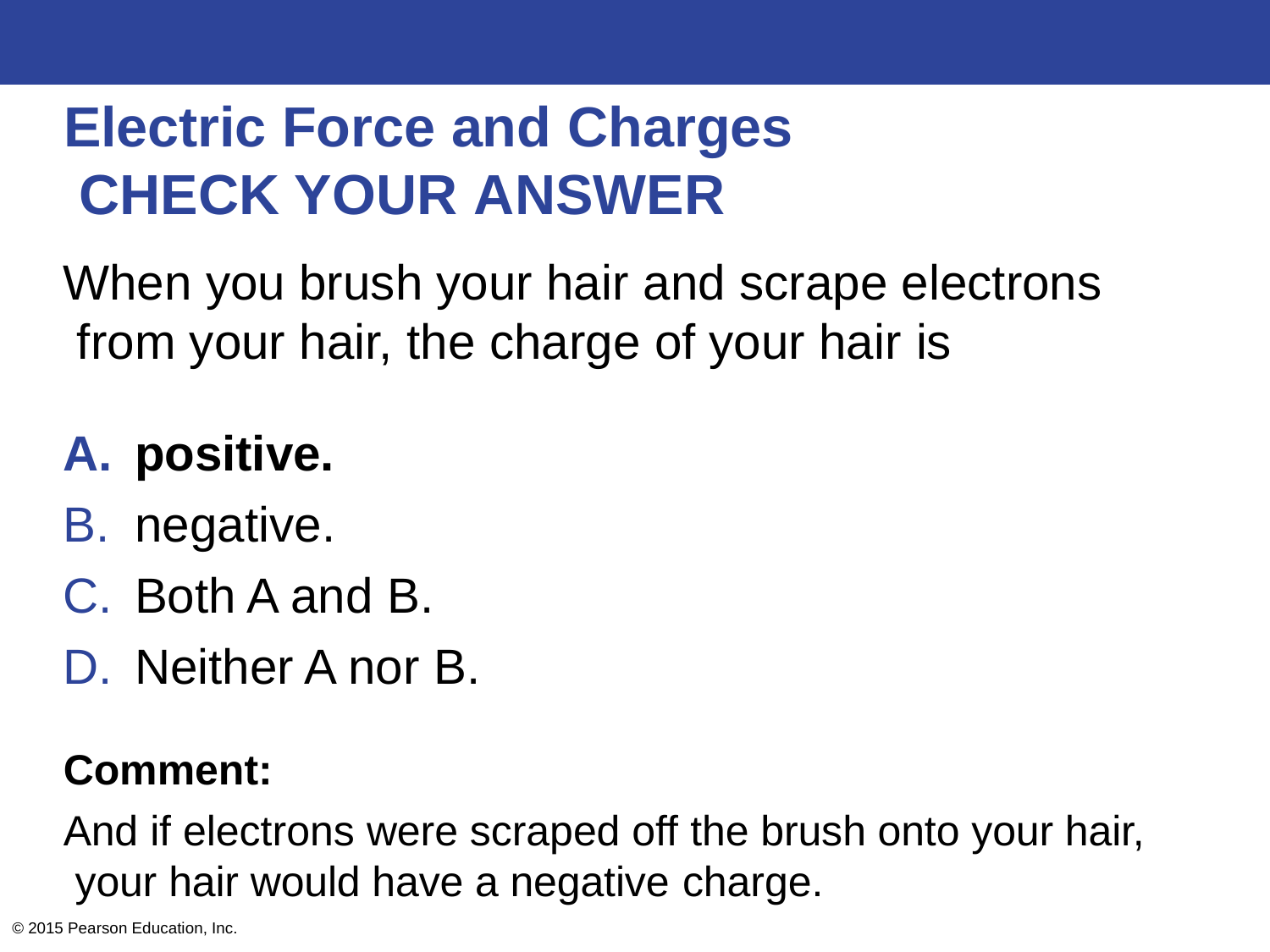

# Electric Force and Charges  CHECK YOUR ANSWER
When you brush your hair and scrape electrons  from your hair, the charge of your hair is

positive.
negative.
Both A and B.
Neither A nor B.
Comment:
And if electrons were scraped off the brush onto your hair,  your hair would have a negative charge.
© 2015 Pearson Education, Inc.